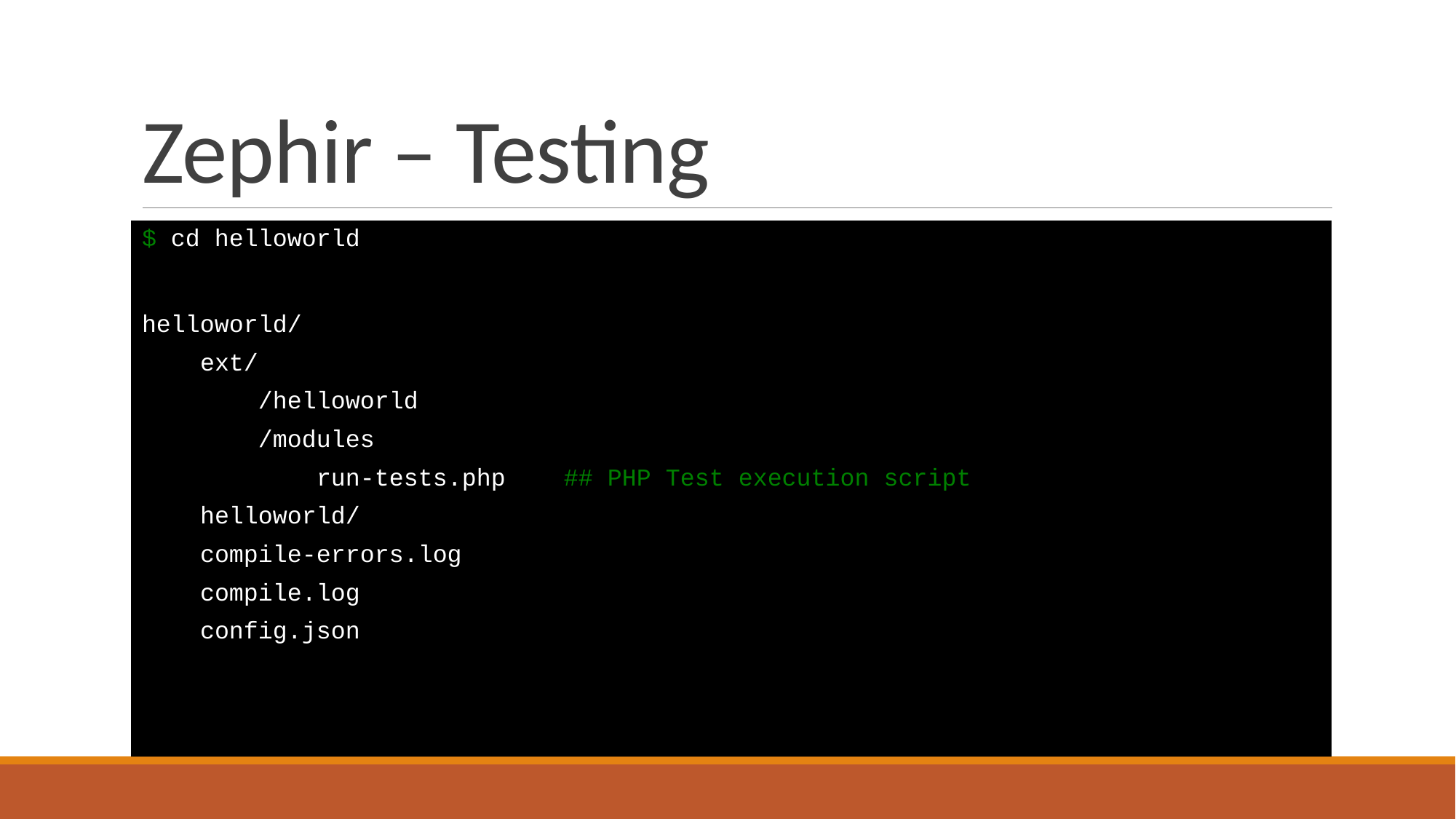

# Zephir – Testing
$ cd helloworld

helloworld/
    ext/
        /helloworld
        /modules
            run-tests.php    ## PHP Test execution script
    helloworld/
    compile-errors.log
    compile.log
    config.json